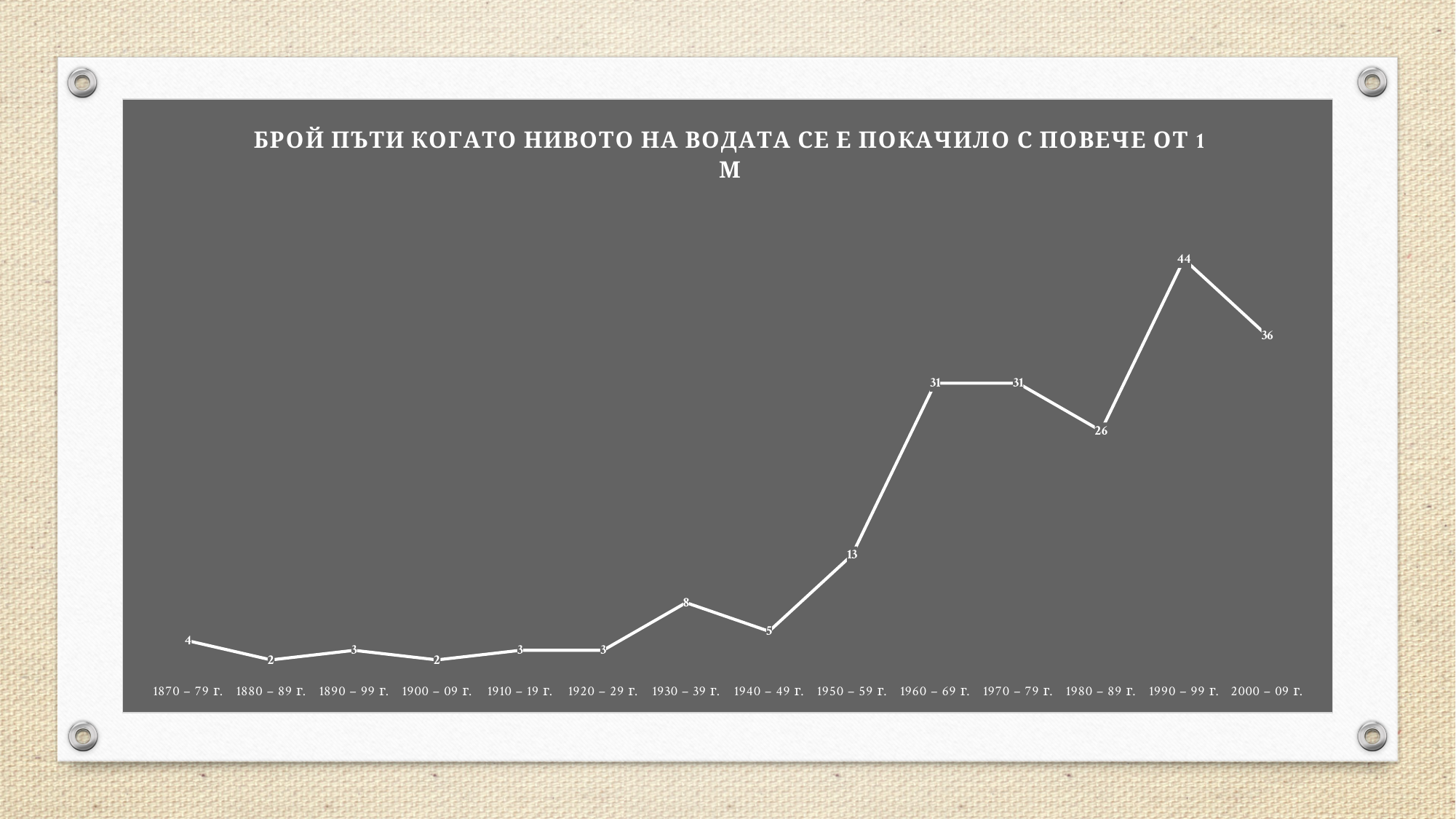

### Chart: БРОЙ ПЪТИ КОГАТО НИВОТО НА ВОДАТА СЕ Е ПОКАЧИЛО С ПОВЕЧЕ ОТ 1 М

| Category |  |
|---|---|
| 1870 – 79 г. | 4.0 |
| 1880 – 89 г. | 2.0 |
| 1890 – 99 г. | 3.0 |
| 1900 – 09 г. | 2.0 |
| 1910 – 19 г. | 3.0 |
| 1920 – 29 г. | 3.0 |
| 1930 – 39 г. | 8.0 |
| 1940 – 49 г. | 5.0 |
| 1950 – 59 г. | 13.0 |
| 1960 – 69 г. | 31.0 |
| 1970 – 79 г. | 31.0 |
| 1980 – 89 г. | 26.0 |
| 1990 – 99 г. | 44.0 |
| 2000 – 09 г. | 36.0 |